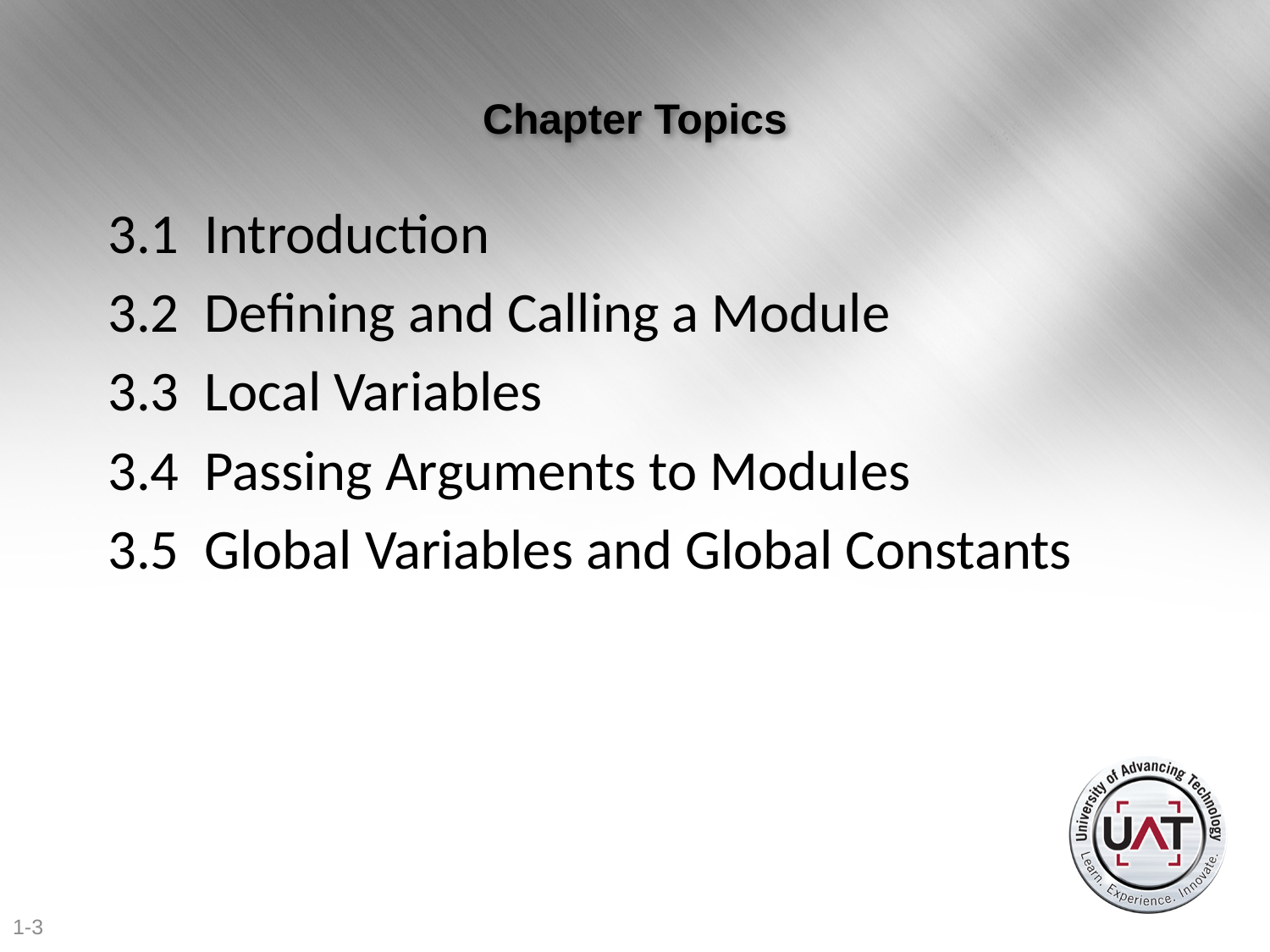

# Chapter Topics
3.1  Introduction
3.2  Defining and Calling a Module
3.3  Local Variables
3.4  Passing Arguments to Modules
3.5  Global Variables and Global Constants

1-3